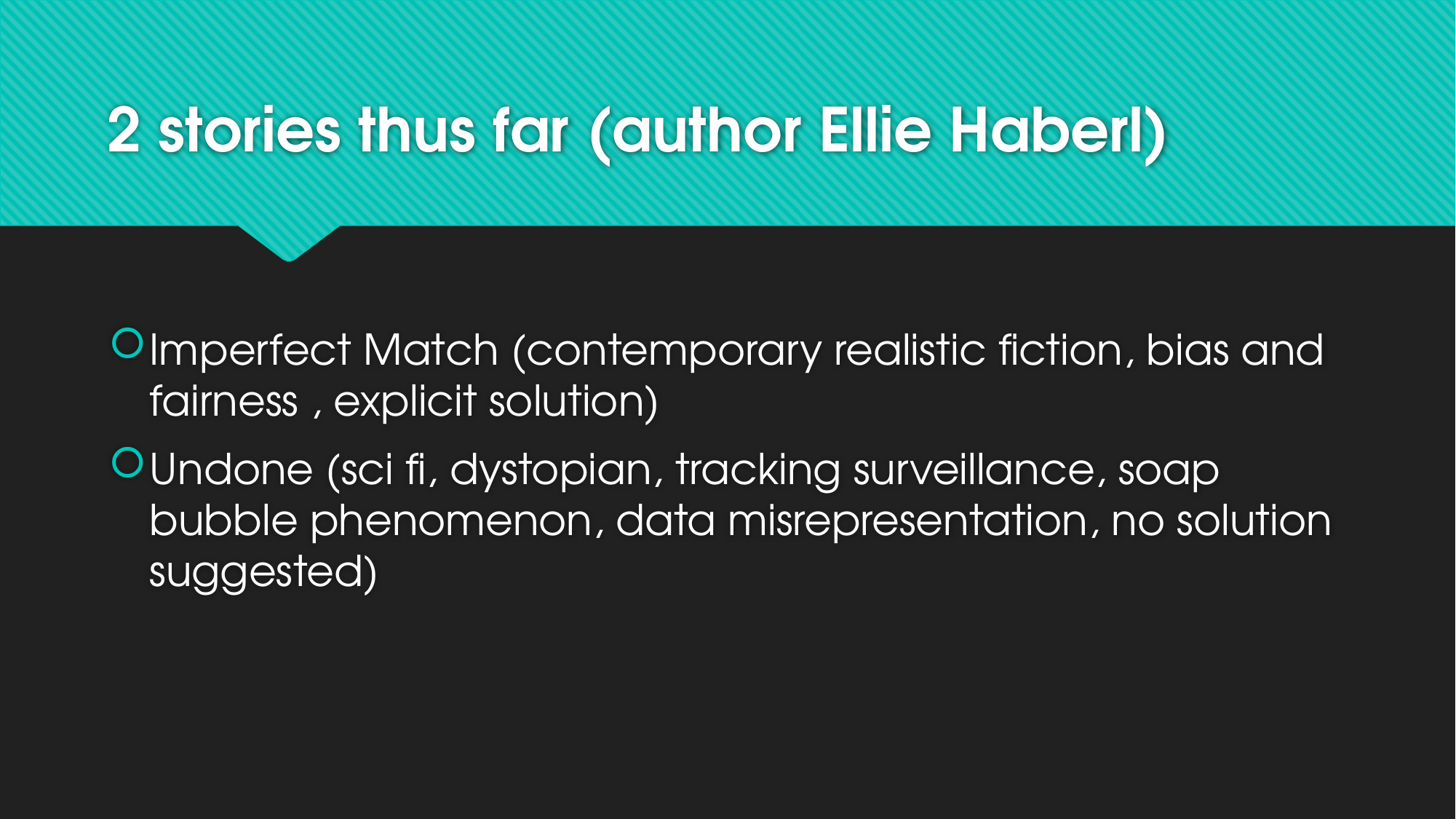

# 2 stories thus far (author Ellie Haberl)
Imperfect Match (contemporary realistic fiction, bias and fairness , explicit solution)
Undone (sci fi, dystopian, tracking surveillance, soap bubble phenomenon, data misrepresentation, no solution suggested)